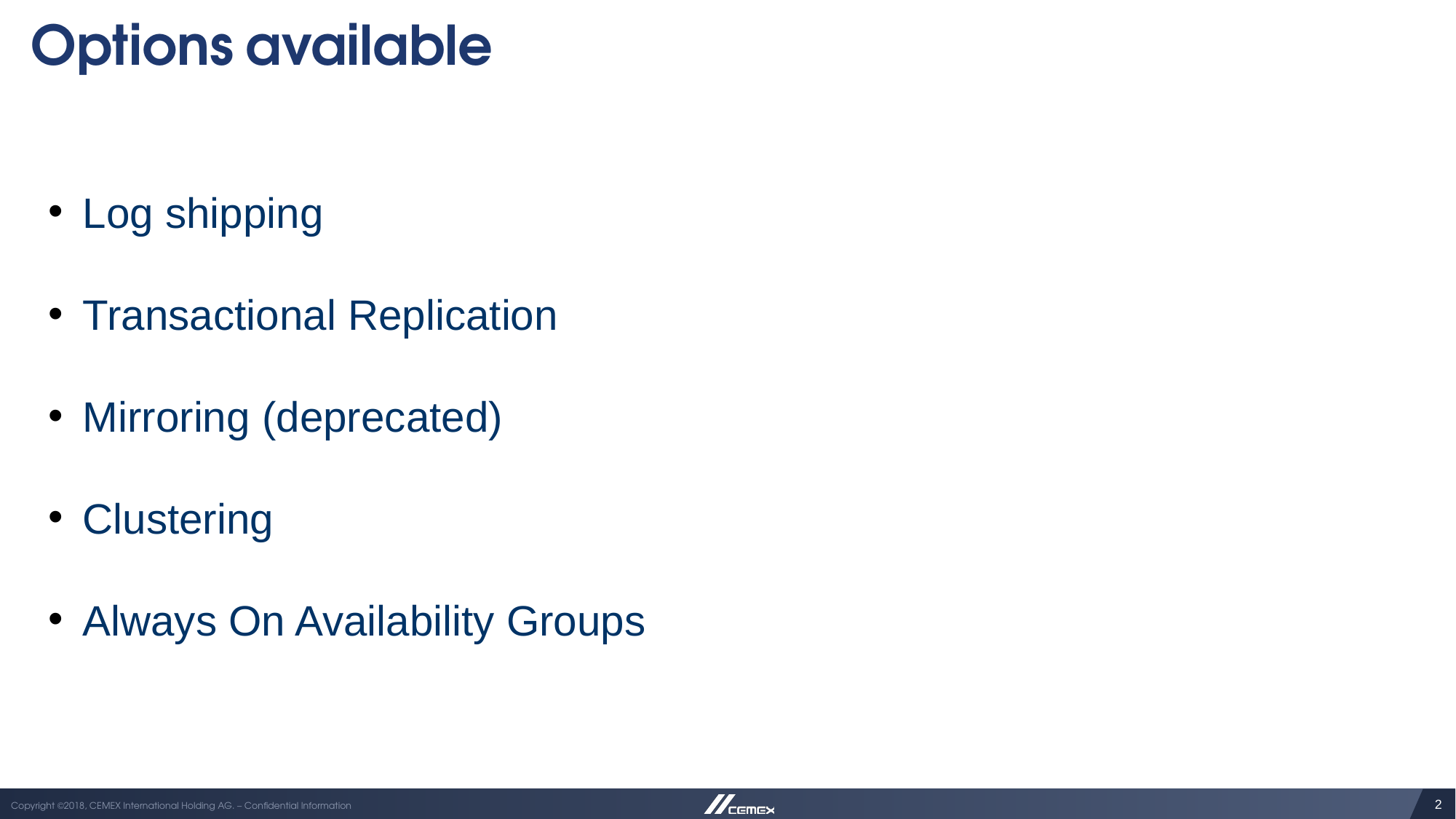

Options available
Log shipping

Transactional Replication

Mirroring (deprecated)

Clustering

Always On Availability Groups